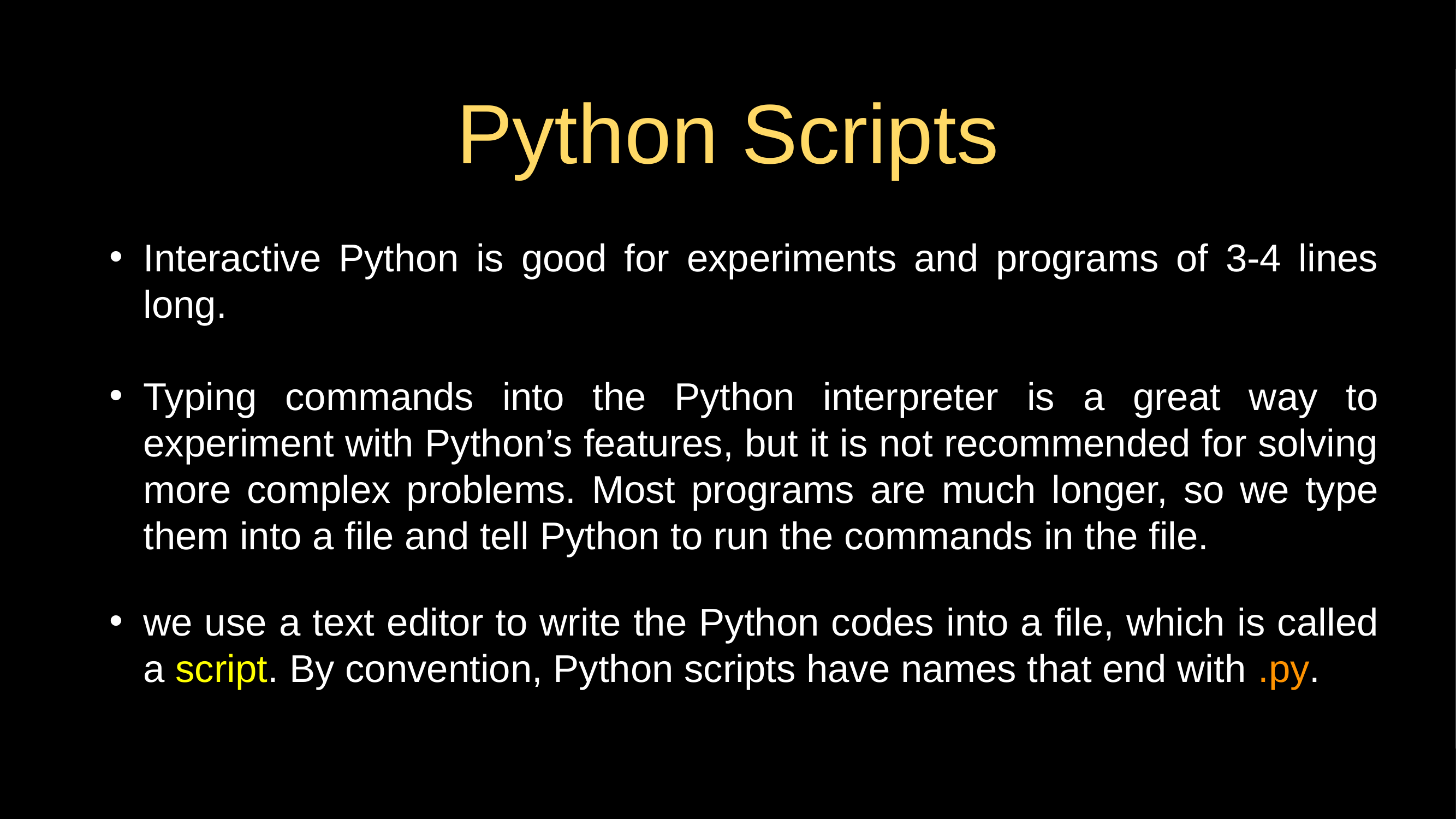

# Python Scripts
Interactive Python is good for experiments and programs of 3-4 lines long.

Typing commands into the Python interpreter is a great way to experiment with Python’s features, but it is not recommended for solving more complex problems. Most programs are much longer, so we type them into a file and tell Python to run the commands in the file.
we use a text editor to write the Python codes into a file, which is called a script. By convention, Python scripts have names that end with .py.